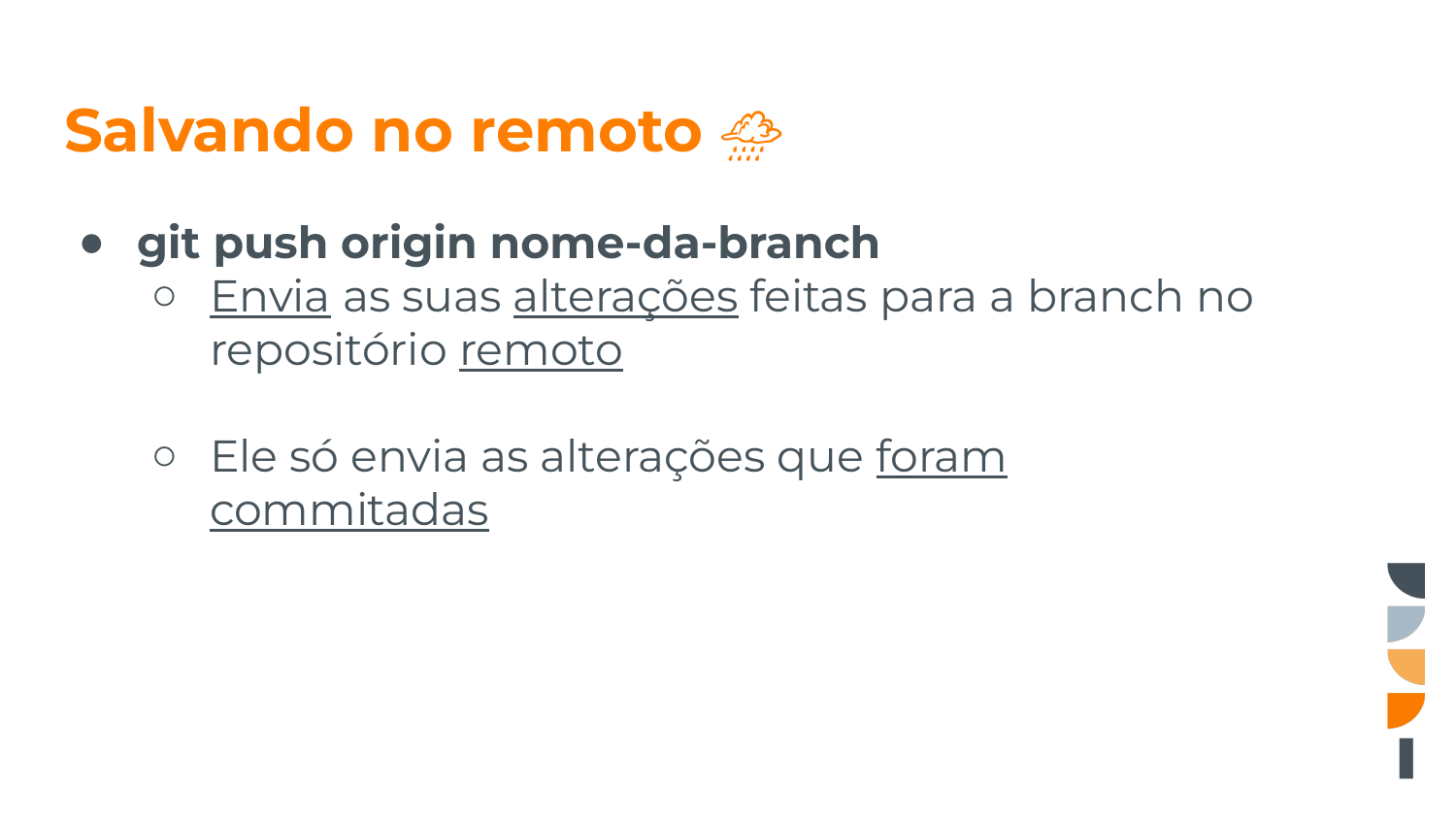

# Salvando no remoto 🌧
git push origin nome-da-branch
Envia as suas alterações feitas para a branch no repositório remoto

Ele só envia as alterações que foram commitadas